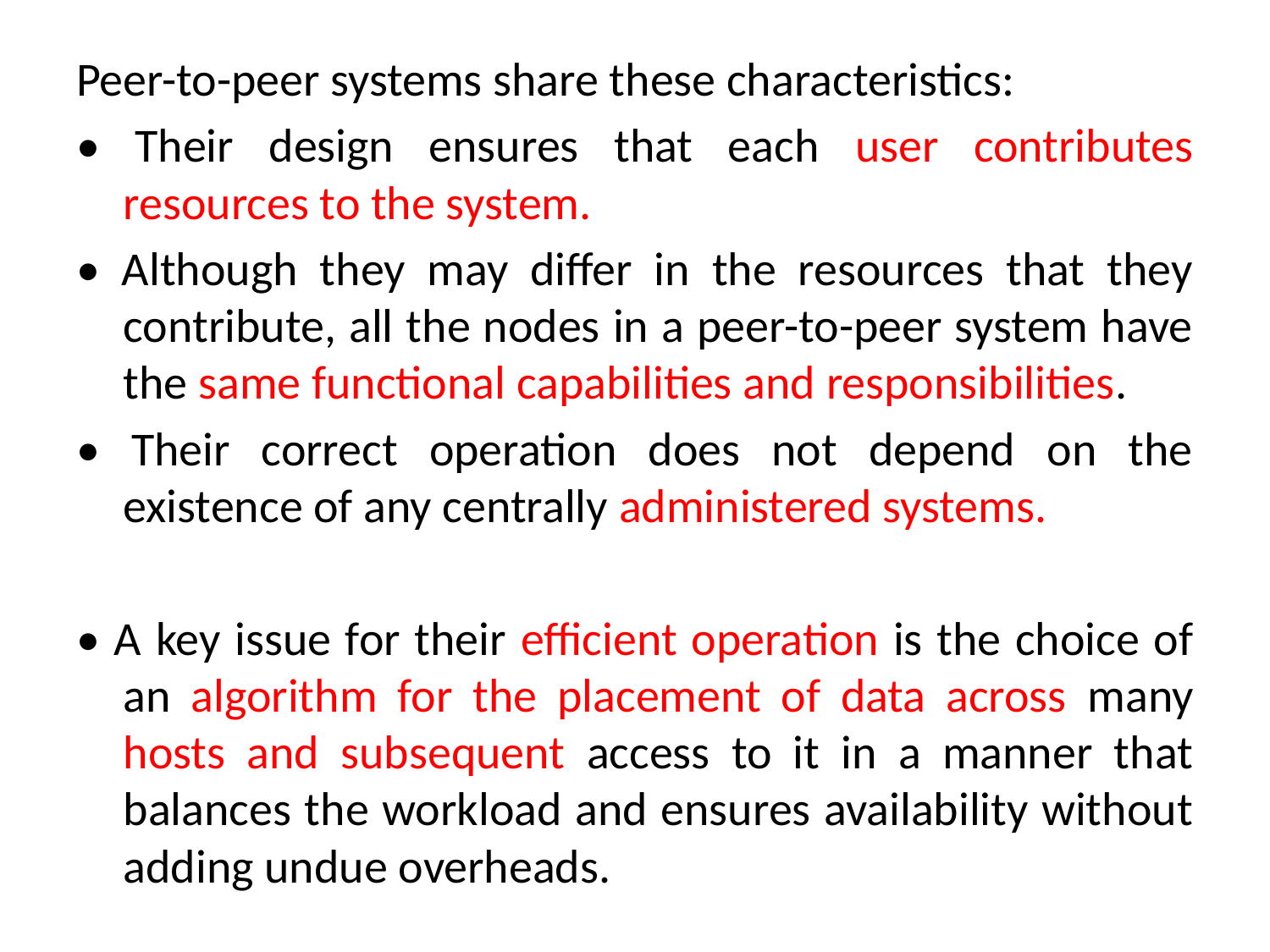

Peer-to-peer systems share these characteristics:
• Their design ensures that each user contributes resources to the system.
• Although they may differ in the resources that they contribute, all the nodes in a peer-to-peer system have the same functional capabilities and responsibilities.
• Their correct operation does not depend on the existence of any centrally administered systems.

• A key issue for their efficient operation is the choice of an algorithm for the placement of data across many hosts and subsequent access to it in a manner that balances the workload and ensures availability without adding undue overheads.